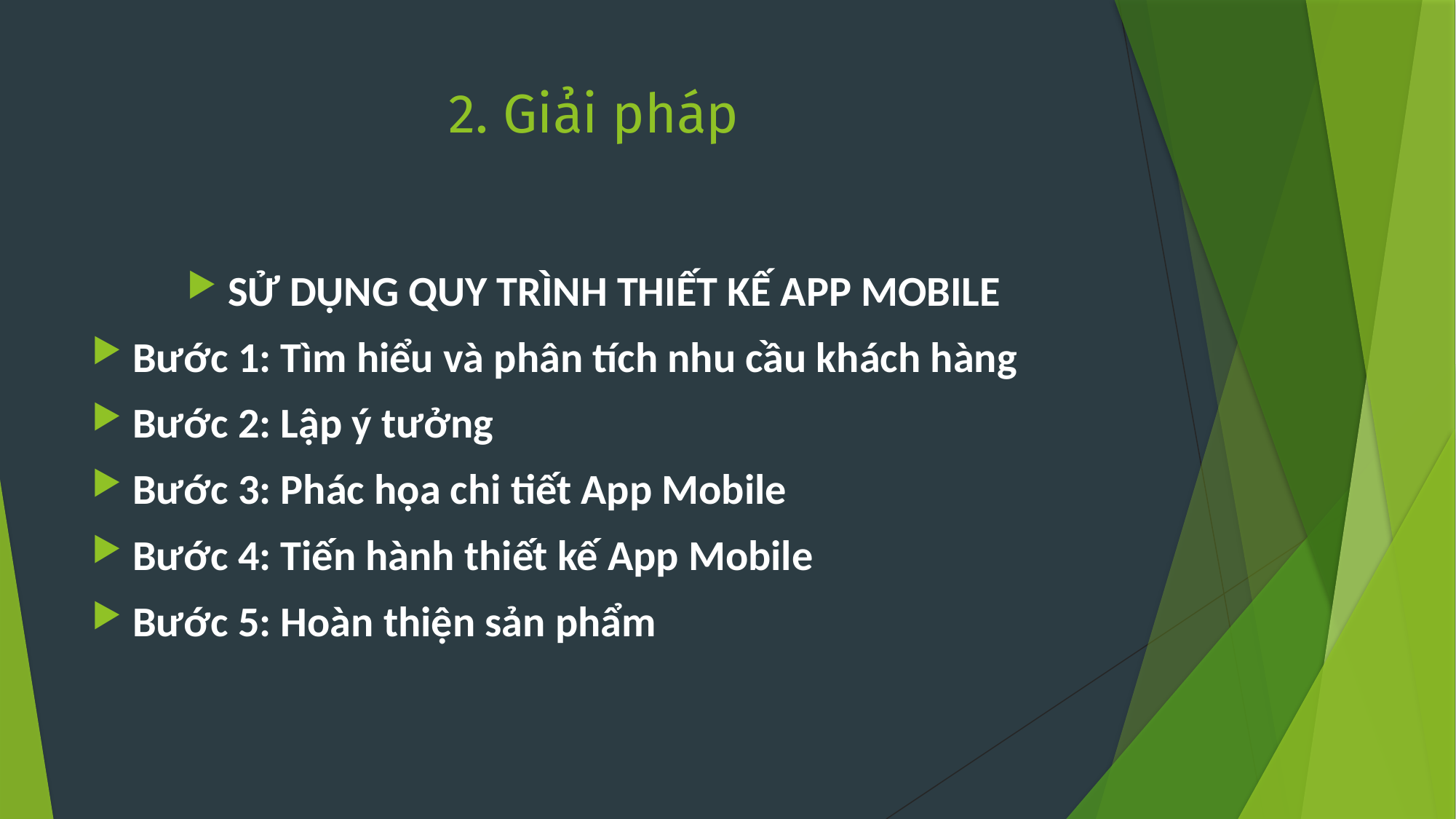

# 2. Giải pháp
SỬ DỤNG QUY TRÌNH THIẾT KẾ APP MOBILE
Bước 1: Tìm hiểu và phân tích nhu cầu khách hàng
Bước 2: Lập ý tưởng
Bước 3: Phác họa chi tiết App Mobile
Bước 4: Tiến hành thiết kế App Mobile
Bước 5: Hoàn thiện sản phẩm